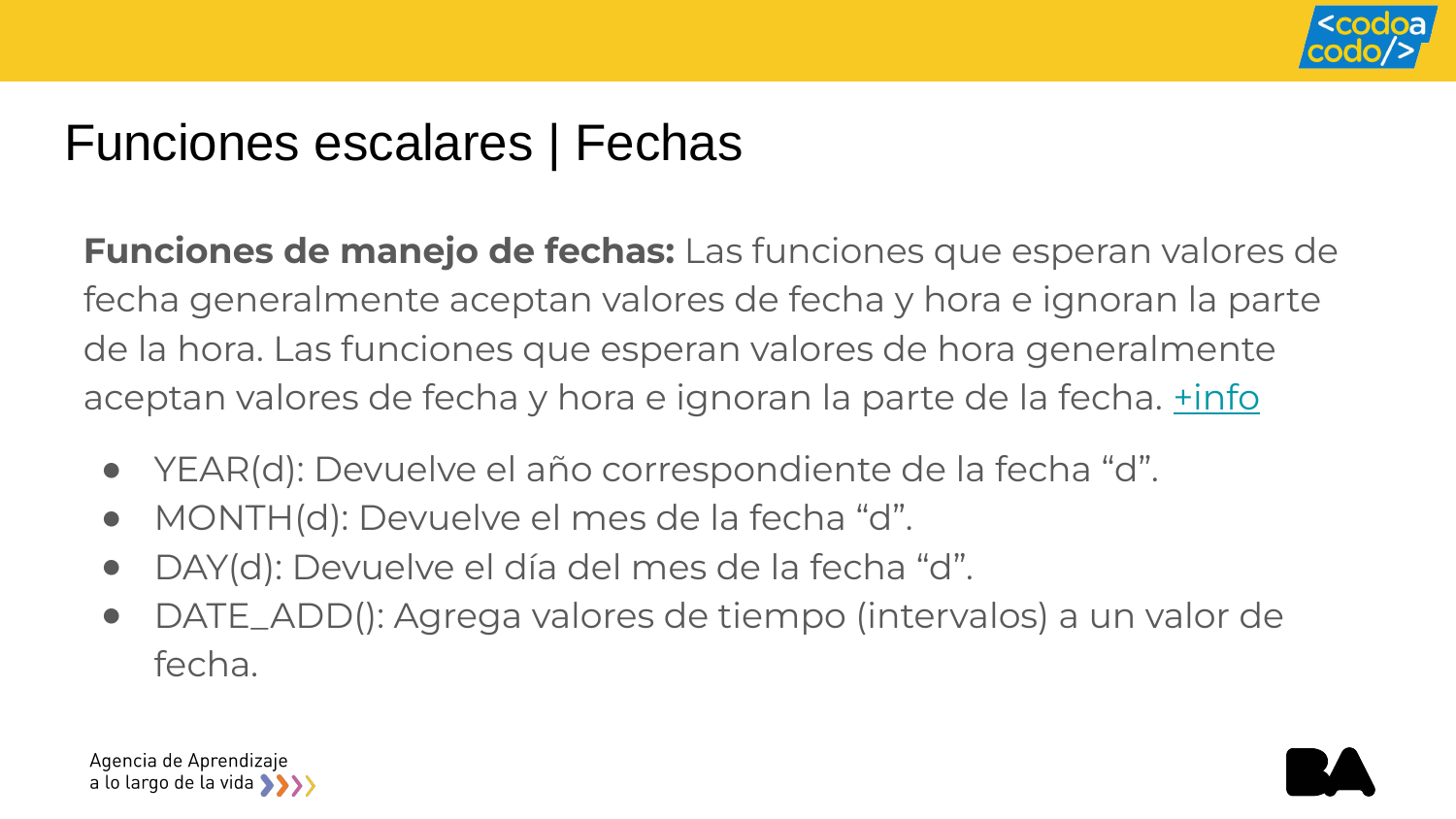

# Funciones escalares | Fechas
Funciones de manejo de fechas: Las funciones que esperan valores de fecha generalmente aceptan valores de fecha y hora e ignoran la parte de la hora. Las funciones que esperan valores de hora generalmente aceptan valores de fecha y hora e ignoran la parte de la fecha. +info
YEAR(d): Devuelve el año correspondiente de la fecha “d”.
MONTH(d): Devuelve el mes de la fecha “d”.
DAY(d): Devuelve el día del mes de la fecha “d”.
DATE_ADD(): Agrega valores de tiempo (intervalos) a un valor de fecha.